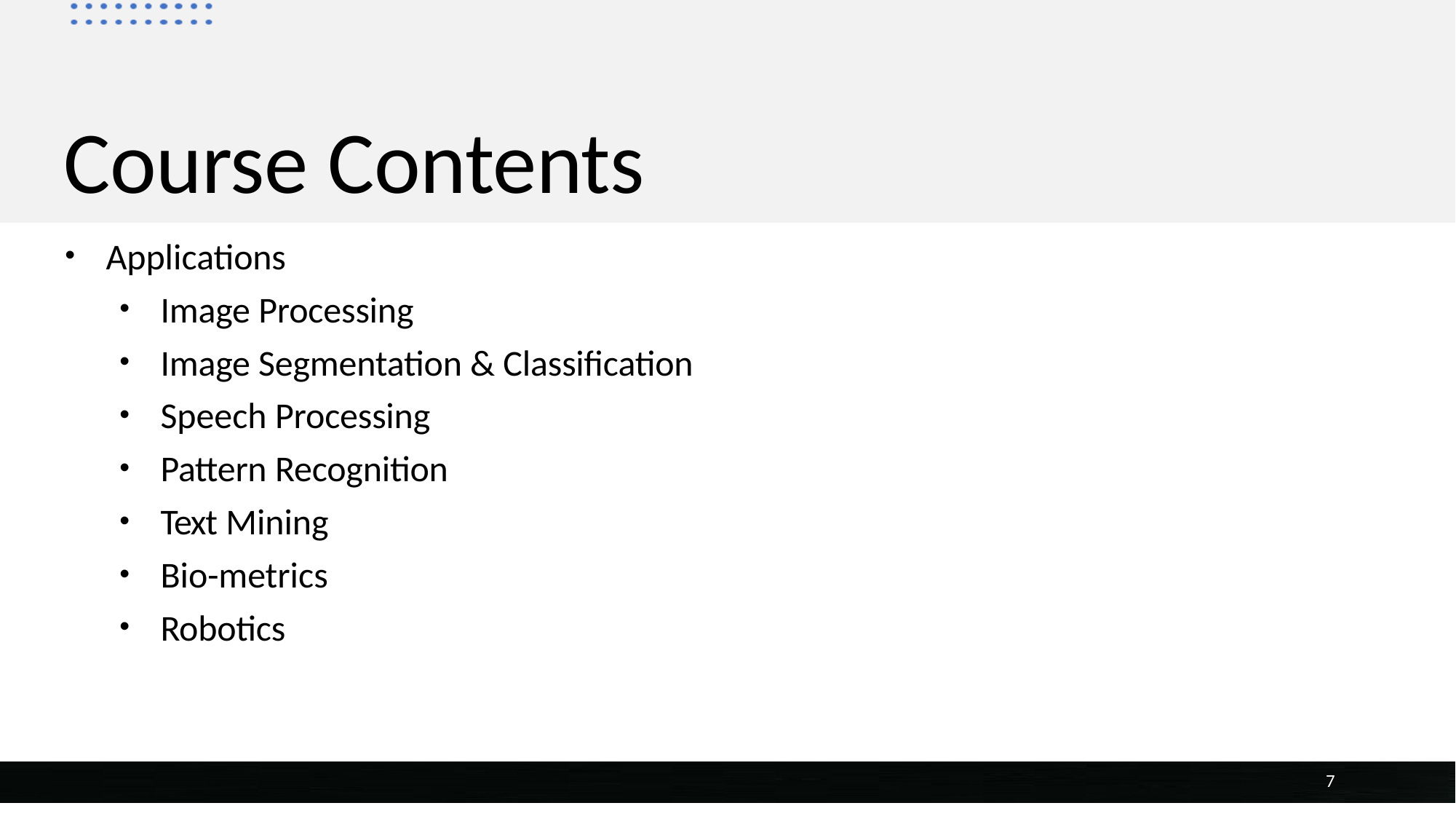

# Course Contents
Applications
Image Processing
Image Segmentation & Classification
Speech Processing
Pattern Recognition
Text Mining
Bio-metrics
Robotics
7